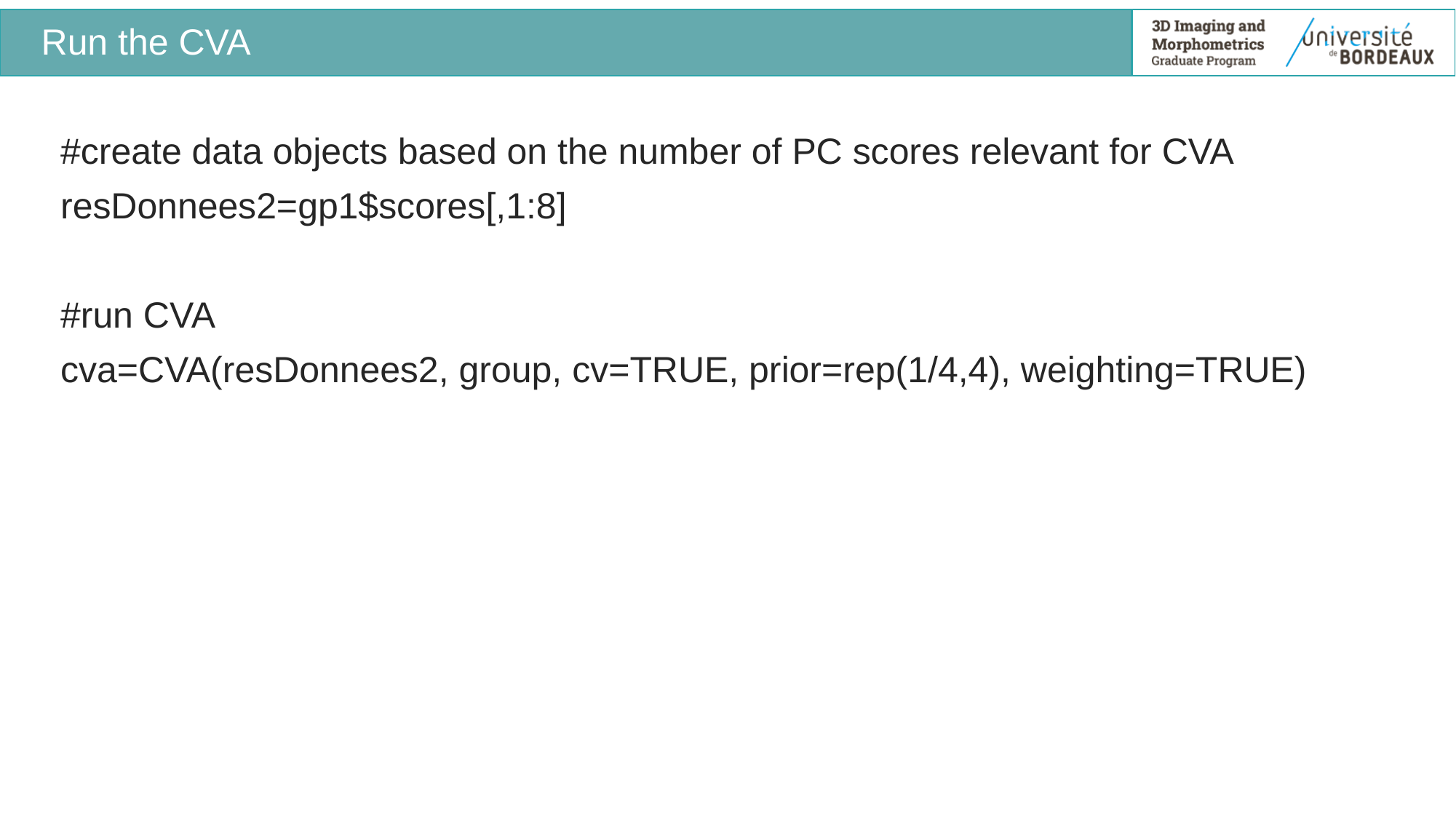

# Run the CVA
#create data objects based on the number of PC scores relevant for CVA
resDonnees2=gp1$scores[,1:8]

#run CVA
cva=CVA(resDonnees2, group, cv=TRUE, prior=rep(1/4,4), weighting=TRUE)